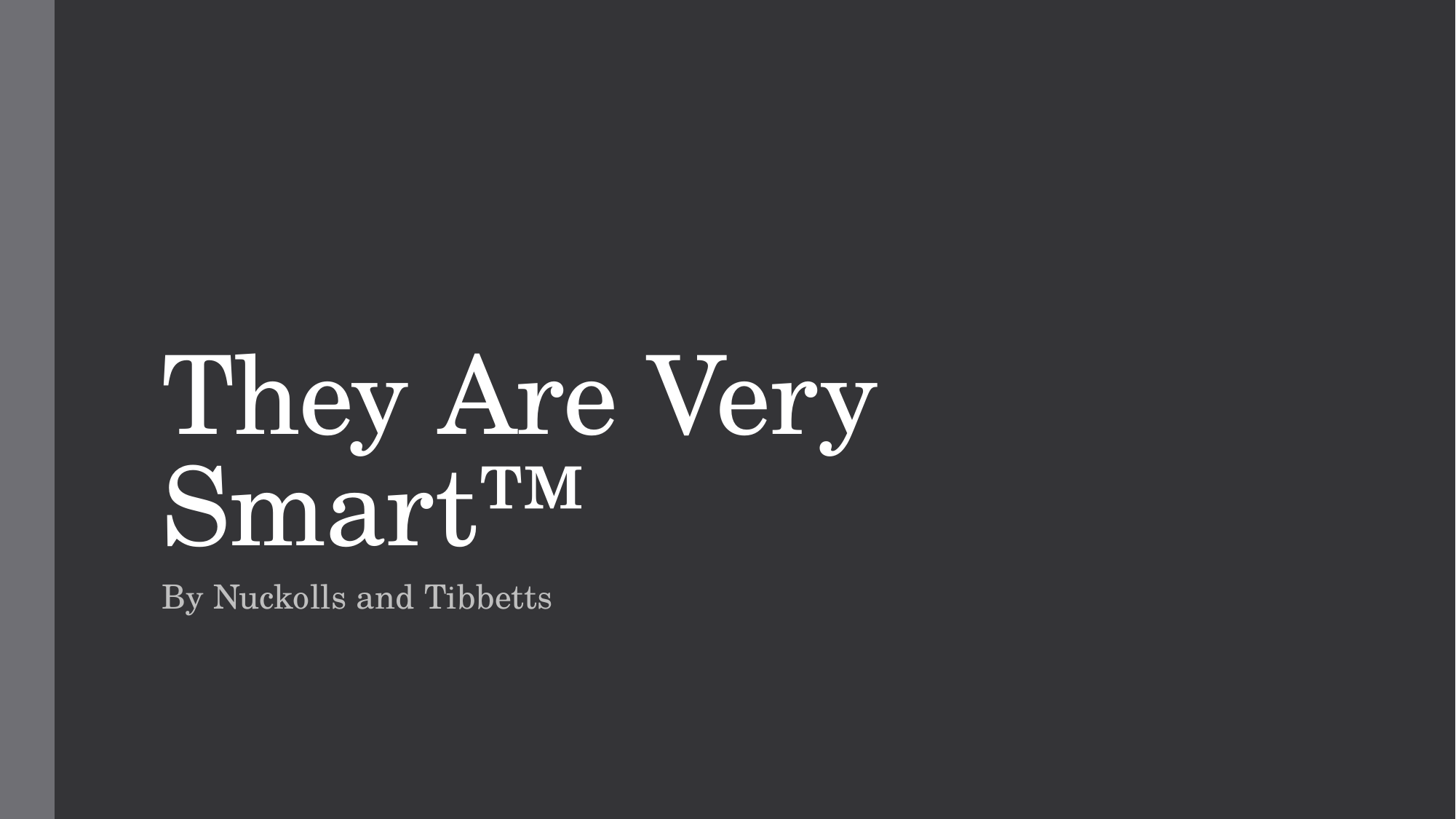

# They Are Very Smart™
By Nuckolls and Tibbetts